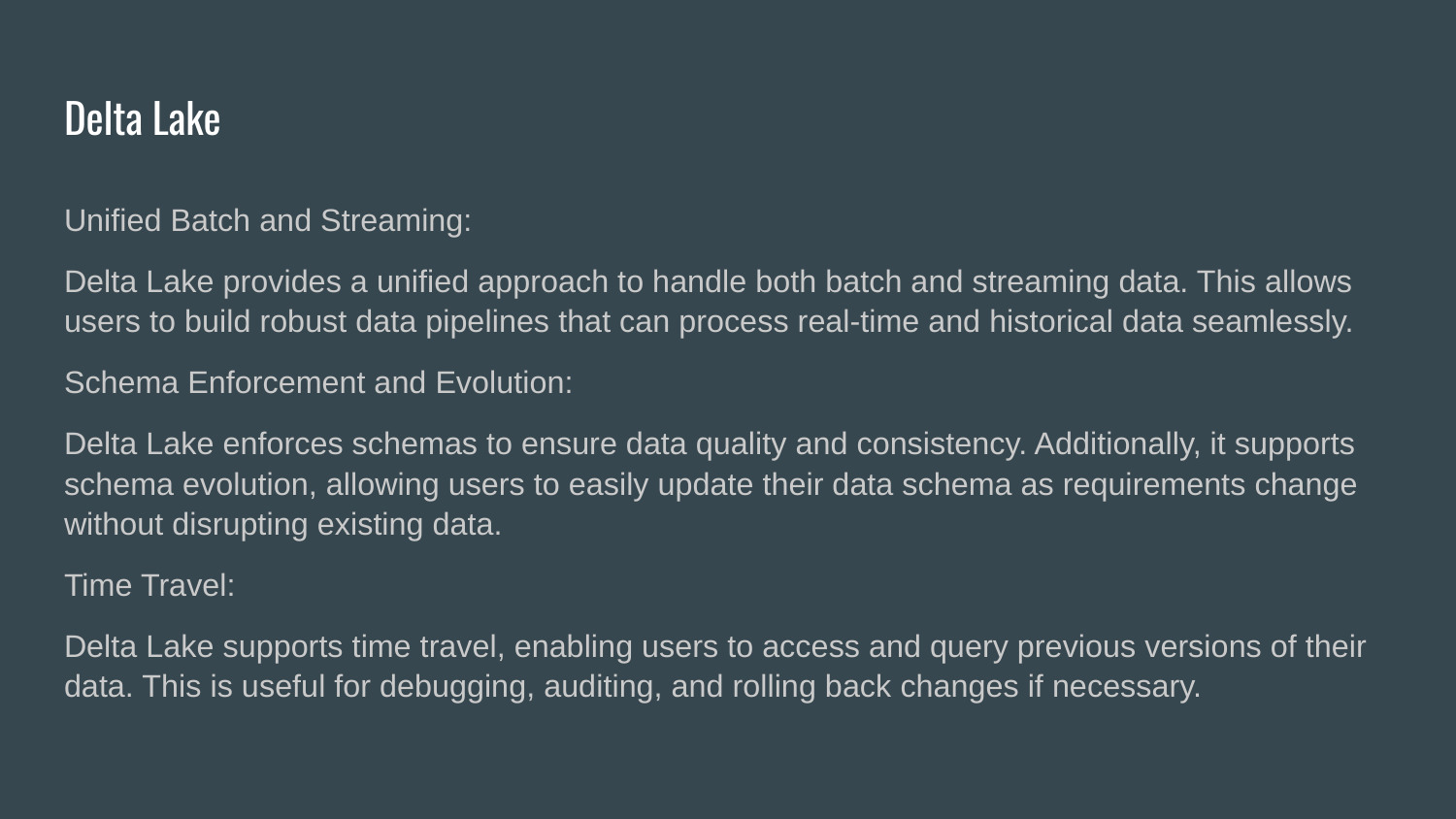

# Delta Lake
Unified Batch and Streaming:
Delta Lake provides a unified approach to handle both batch and streaming data. This allows users to build robust data pipelines that can process real-time and historical data seamlessly.
Schema Enforcement and Evolution:
Delta Lake enforces schemas to ensure data quality and consistency. Additionally, it supports schema evolution, allowing users to easily update their data schema as requirements change without disrupting existing data.
Time Travel:
Delta Lake supports time travel, enabling users to access and query previous versions of their data. This is useful for debugging, auditing, and rolling back changes if necessary.